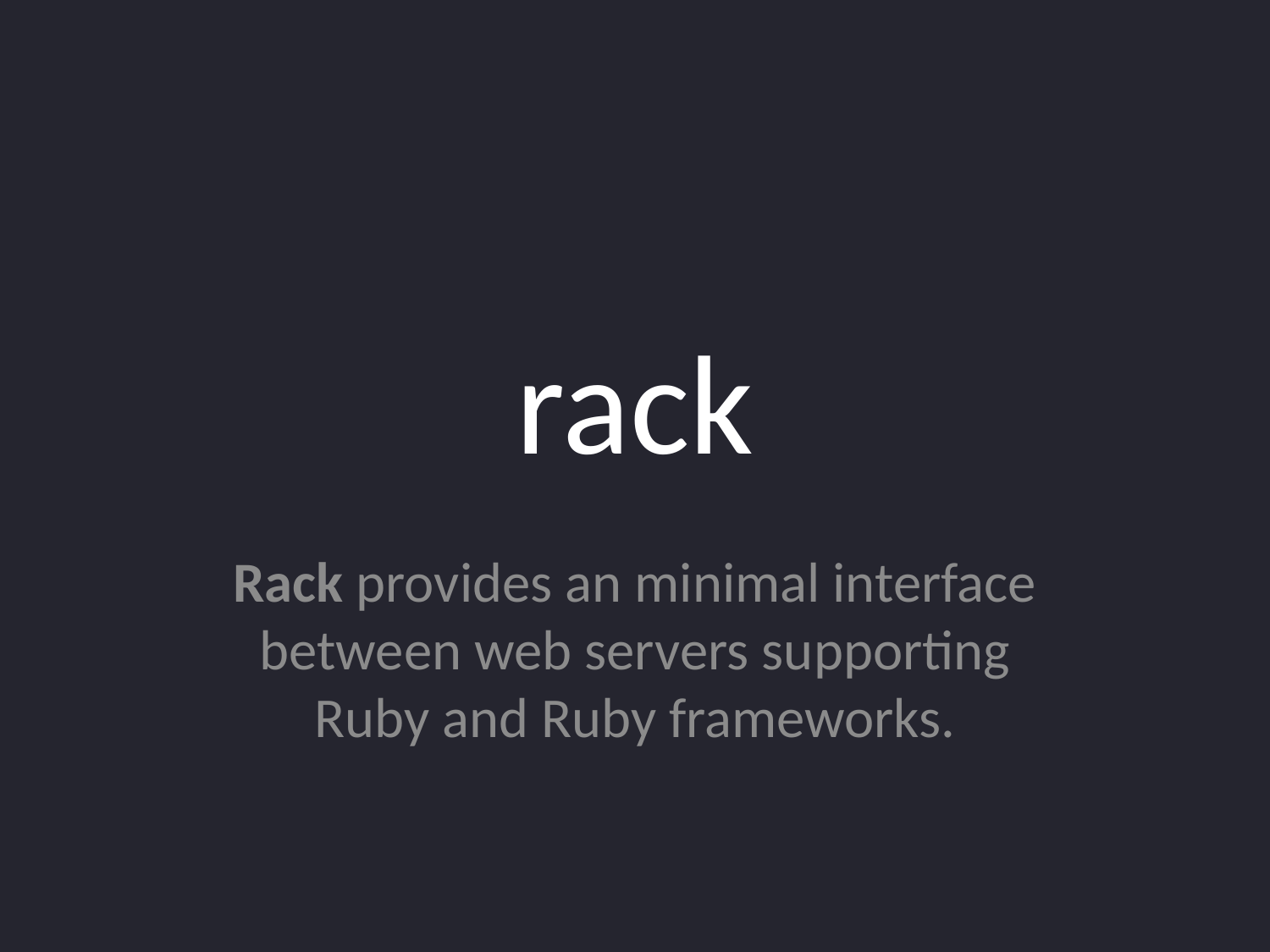

# rack
Rack provides an minimal interface between web servers supporting Ruby and Ruby frameworks.